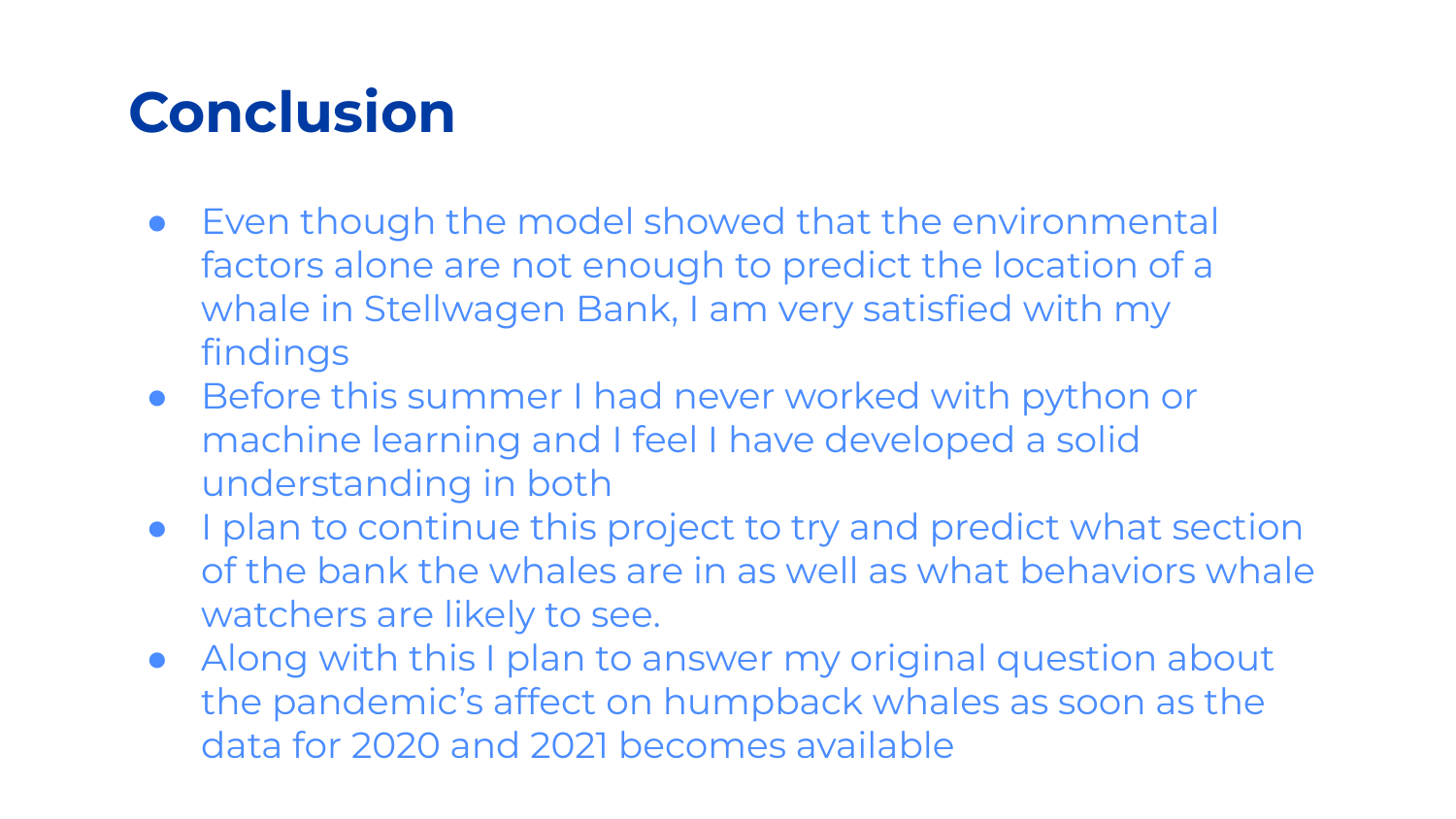

# Conclusion
Even though the model showed that the environmental factors alone are not enough to predict the location of a whale in Stellwagen Bank, I am very satisfied with my findings
Before this summer I had never worked with python or machine learning and I feel I have developed a solid understanding in both
I plan to continue this project to try and predict what section of the bank the whales are in as well as what behaviors whale watchers are likely to see.
Along with this I plan to answer my original question about the pandemic’s affect on humpback whales as soon as the data for 2020 and 2021 becomes available